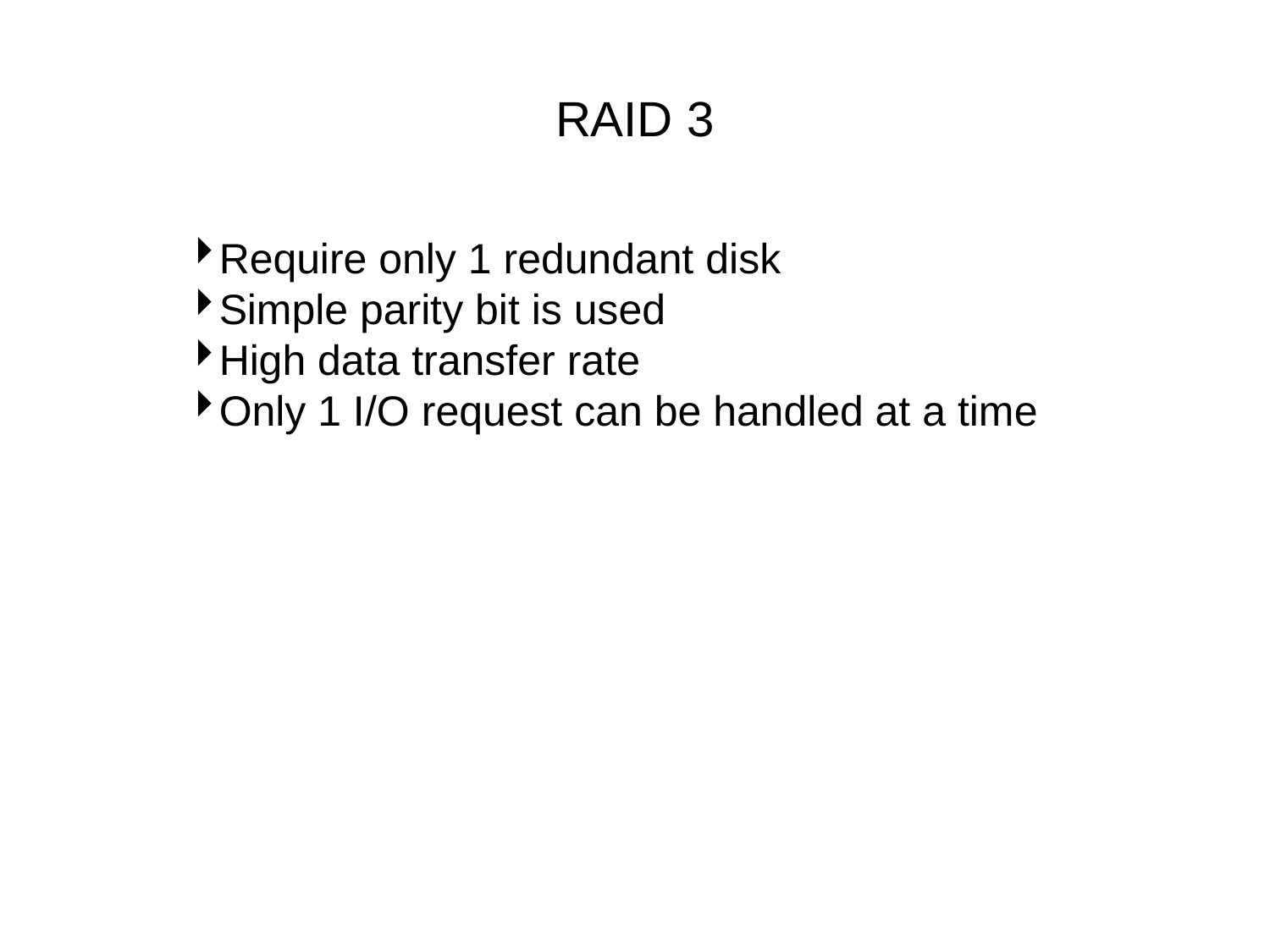

RAID 3
Require only 1 redundant disk
Simple parity bit is used
High data transfer rate
Only 1 I/O request can be handled at a time